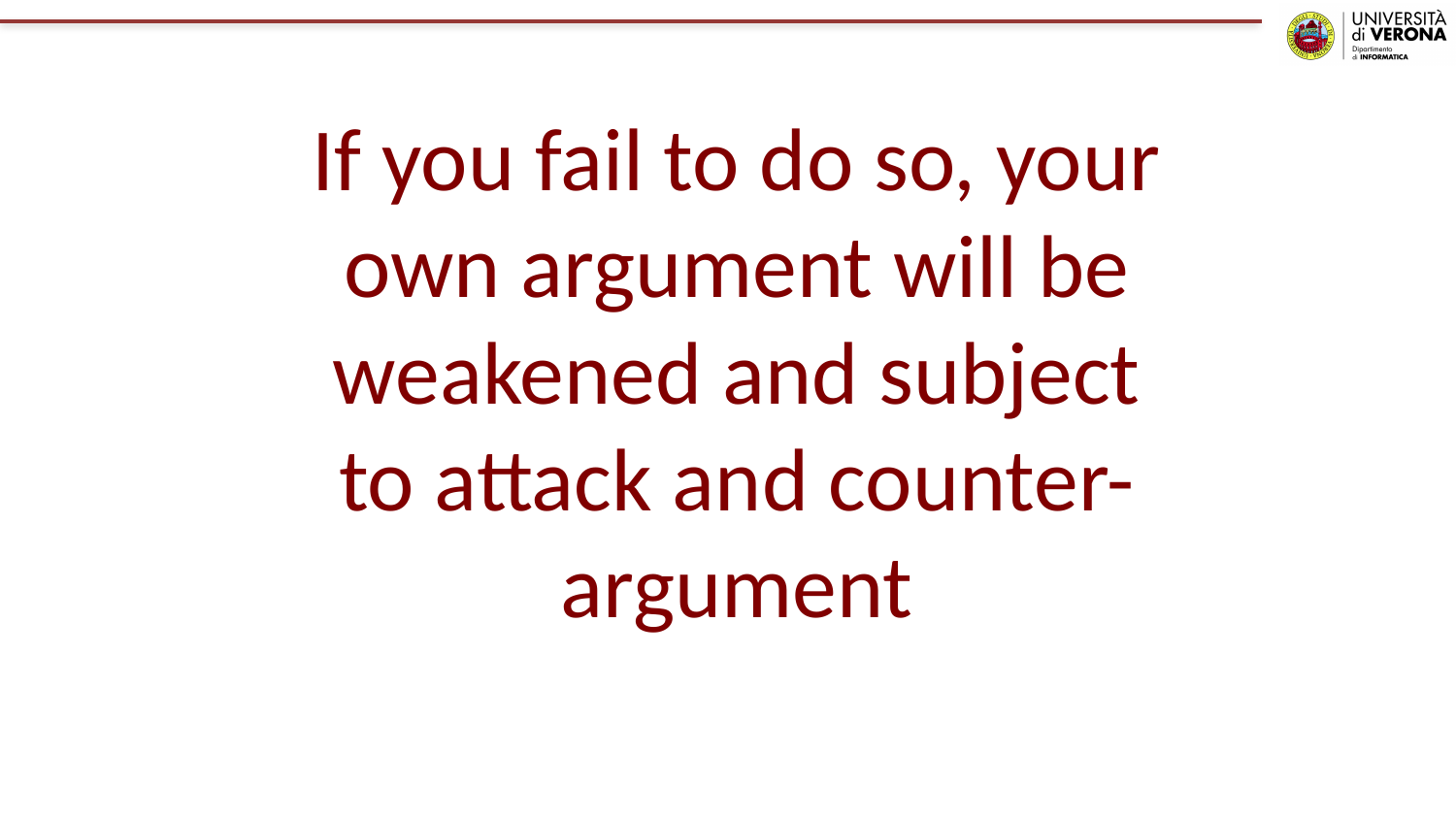

# If you fail to do so, your own argument will be weakened and subject to attack and counter-argument